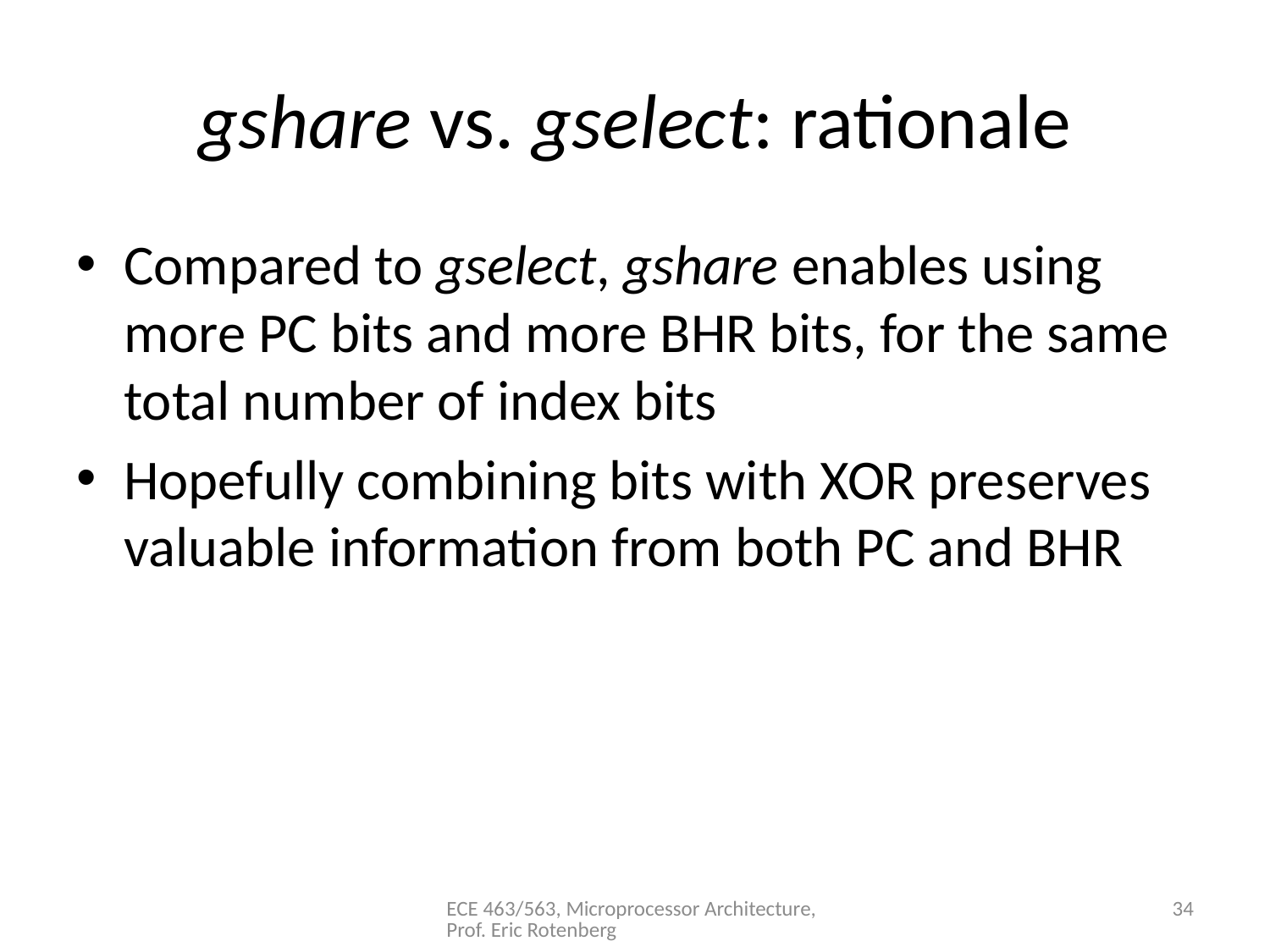

# gshare vs. gselect: rationale
Compared to gselect, gshare enables using more PC bits and more BHR bits, for the same total number of index bits
Hopefully combining bits with XOR preserves valuable information from both PC and BHR
ECE 463/563, Microprocessor Architecture, Prof. Eric Rotenberg
34